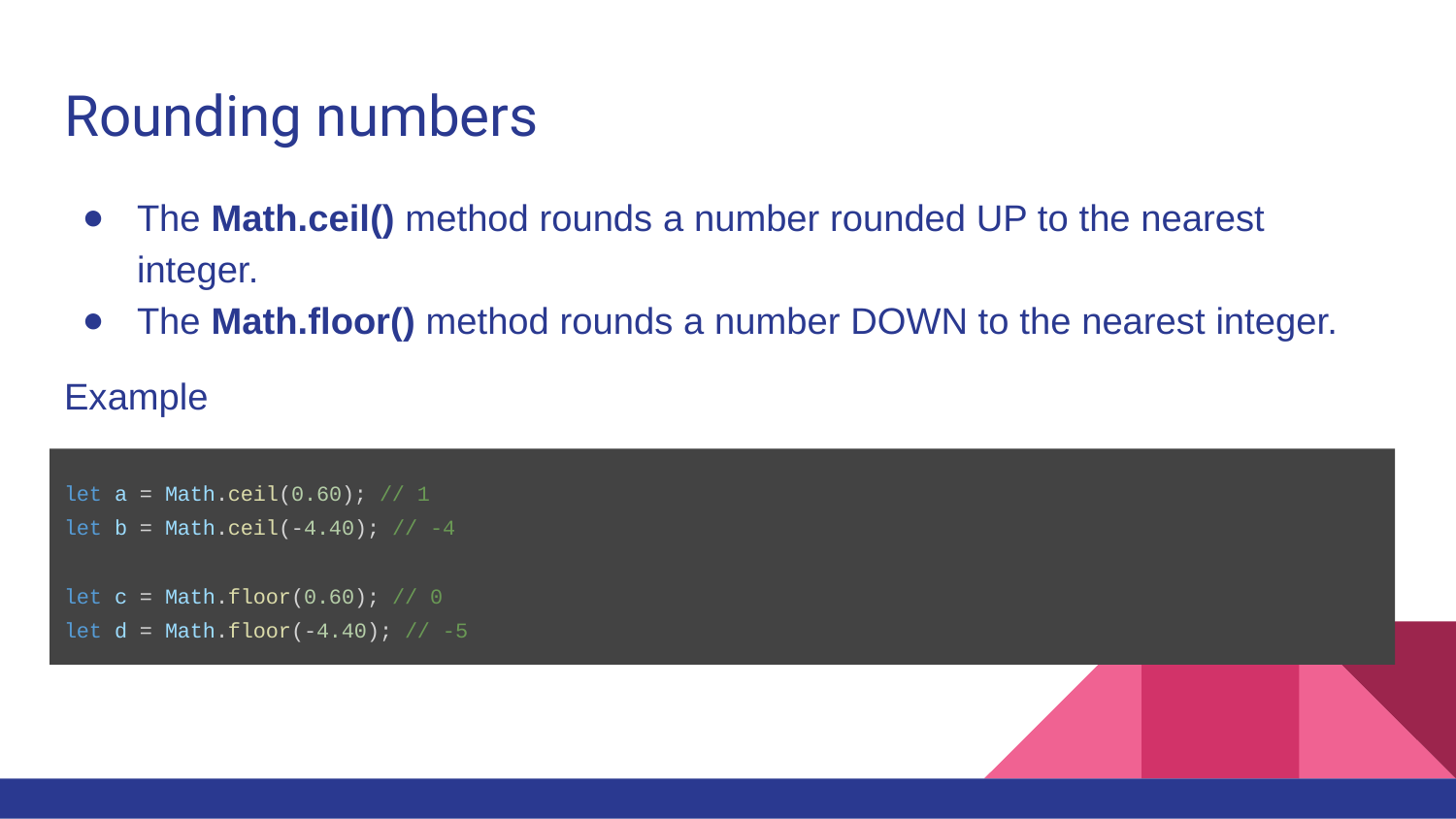

# Rounding numbers
The Math.ceil() method rounds a number rounded UP to the nearest integer.
The Math.floor() method rounds a number DOWN to the nearest integer.
Example
let a = Math.ceil(0.60); // 1
let b = Math.ceil(-4.40); // -4

let c = Math.floor(0.60); // 0
let d = Math.floor(-4.40); // -5